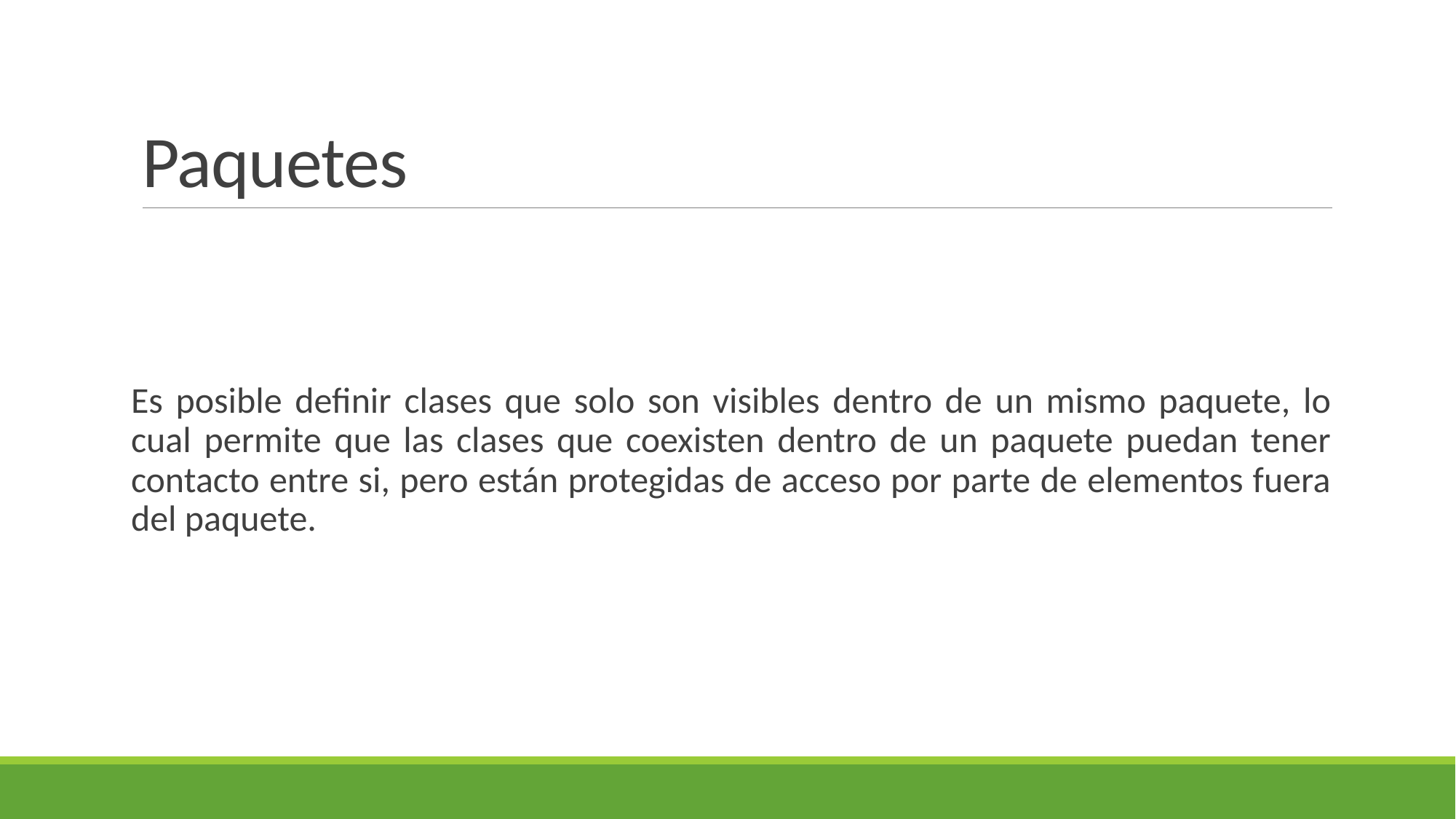

# Paquetes
Es posible definir clases que solo son visibles dentro de un mismo paquete, lo cual permite que las clases que coexisten dentro de un paquete puedan tener contacto entre si, pero están protegidas de acceso por parte de elementos fuera del paquete.